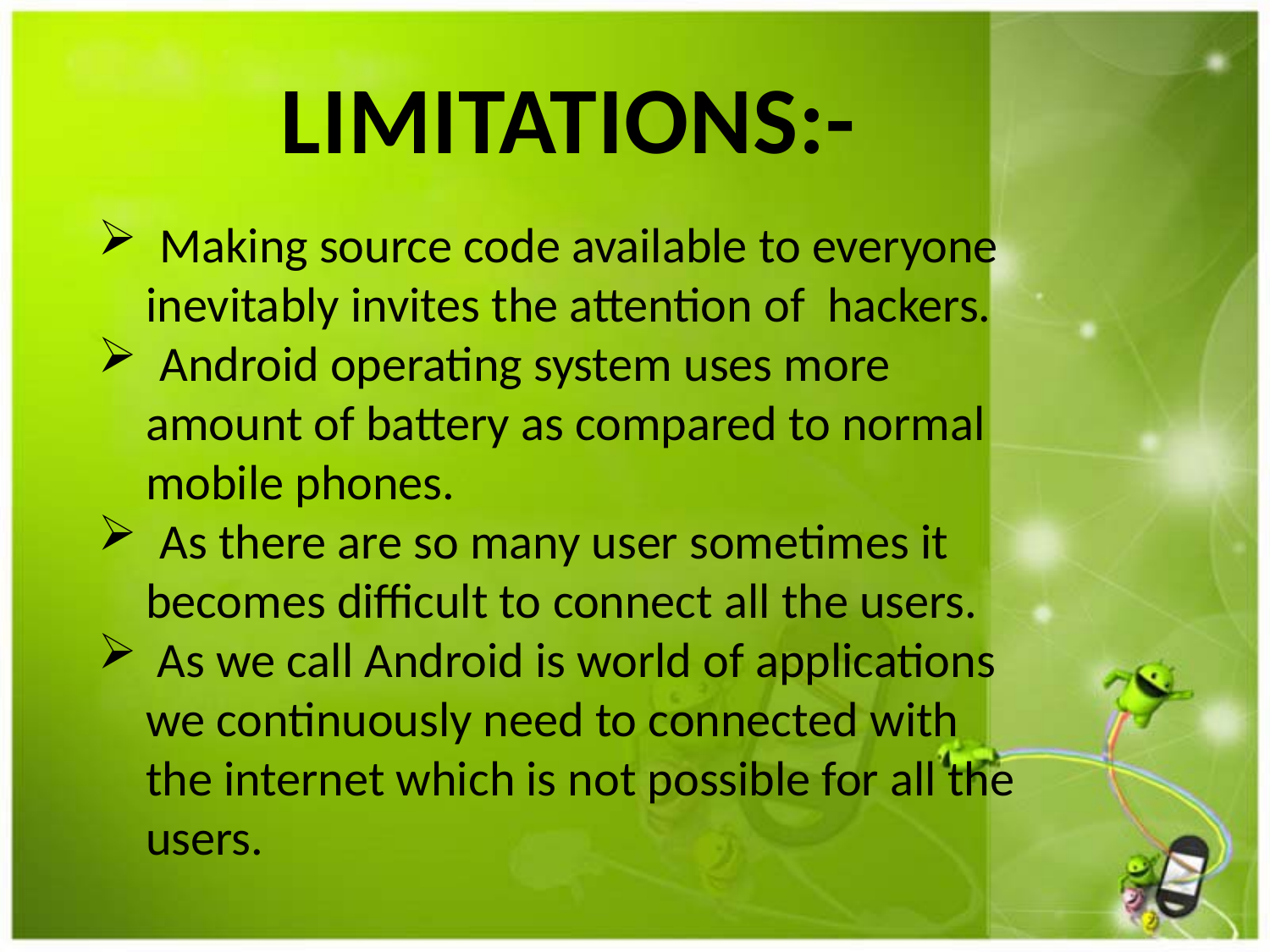

LIMITATIONS:-

 Making source code available to everyone inevitably invites the attention of  hackers.
 Android operating system uses more amount of battery as compared to normal mobile phones.
 As there are so many user sometimes it becomes difficult to connect all the users.
 As we call Android is world of applications we continuously need to connected with the internet which is not possible for all the users.